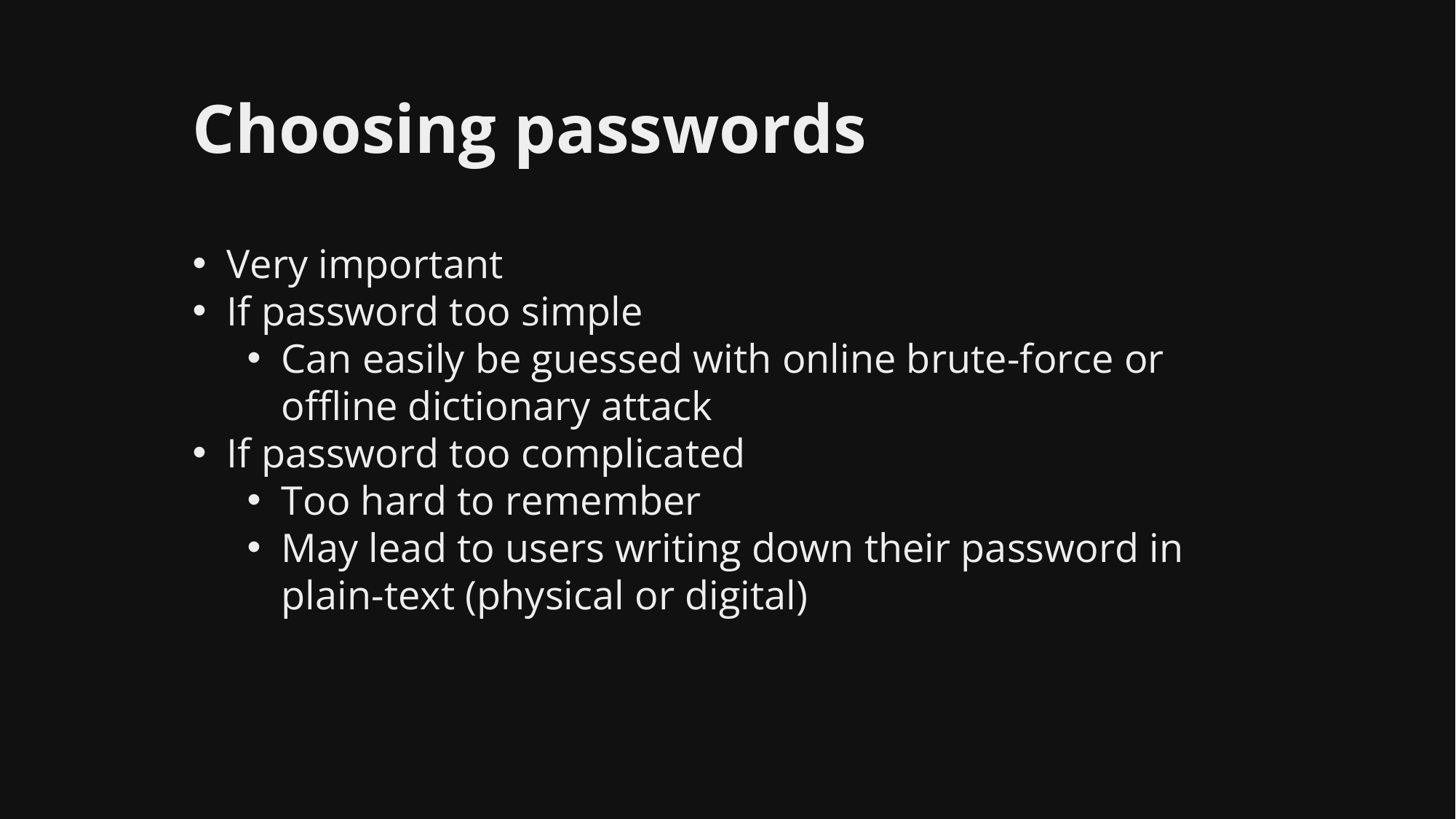

# Choosing passwords
separator
Very important
If password too simple
Can easily be guessed with online brute-force or offline dictionary attack
If password too complicated
Too hard to remember
May lead to users writing down their password in plain-text (physical or digital)